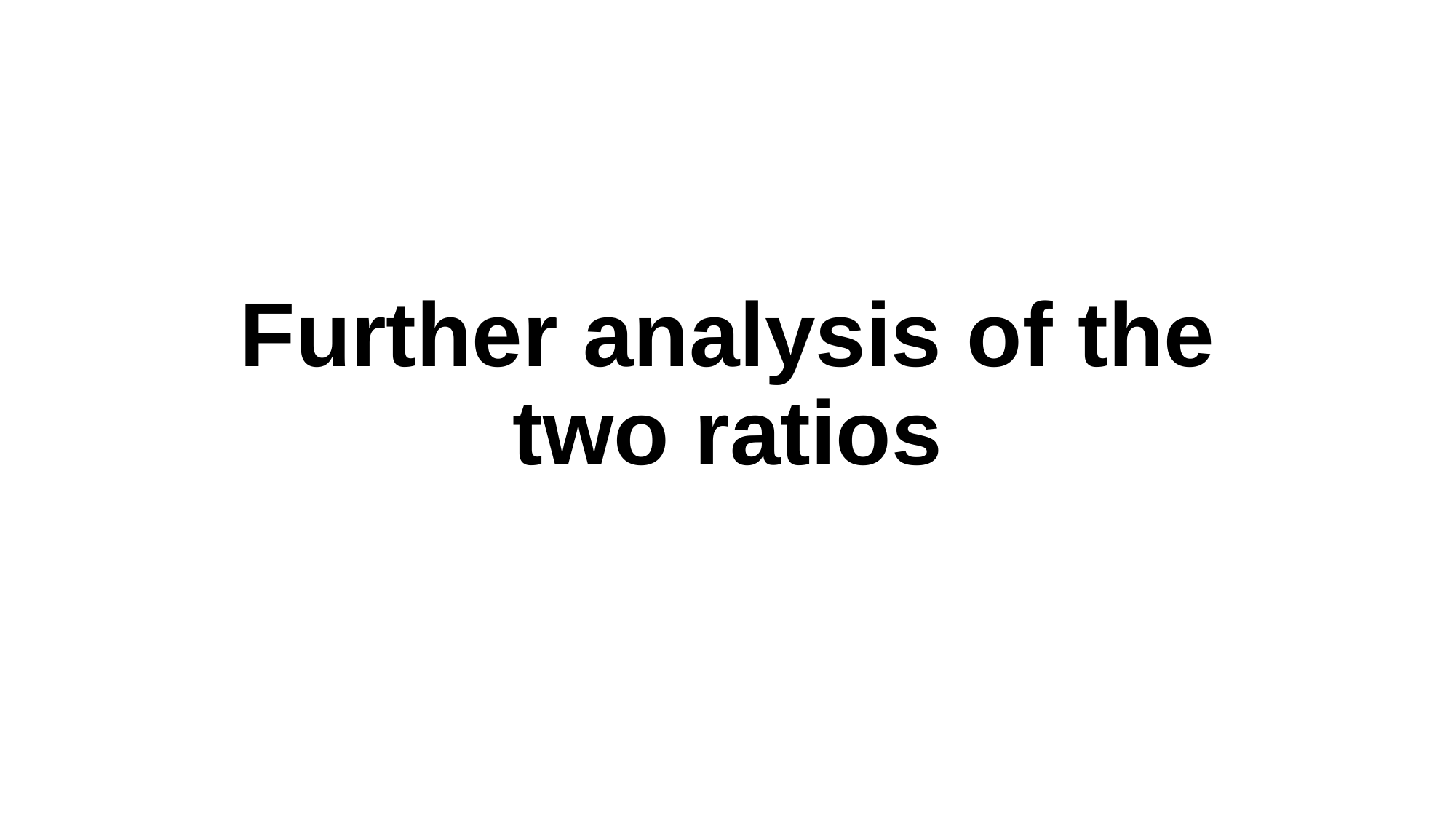

# Further analysis of the two ratios